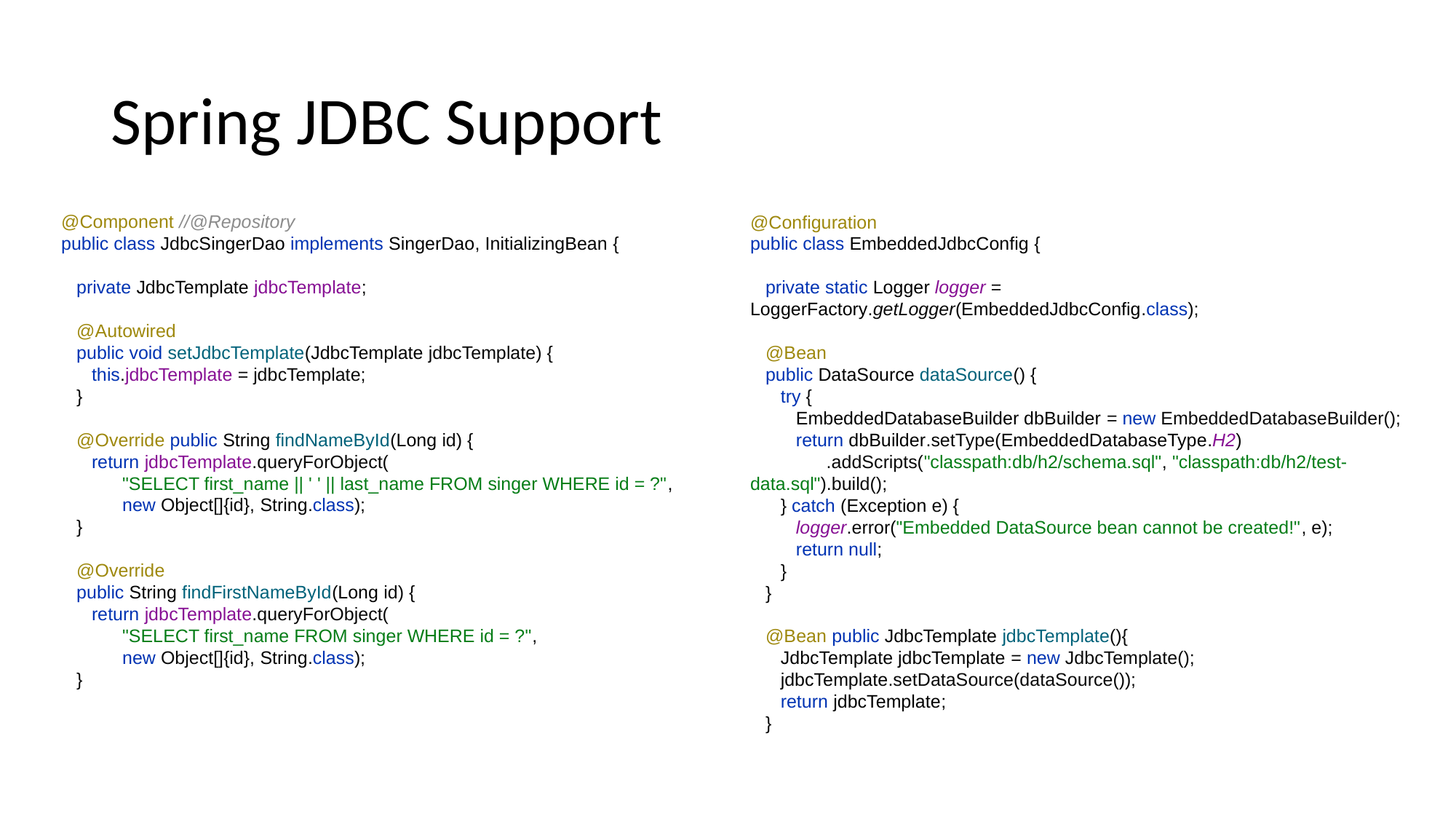

# Spring JDBC Support
@Component //@Repository
public class JdbcSingerDao implements SingerDao, InitializingBean {
   private JdbcTemplate jdbcTemplate;
   @Autowired
   public void setJdbcTemplate(JdbcTemplate jdbcTemplate) {
      this.jdbcTemplate = jdbcTemplate;
   }
   @Override public String findNameById(Long id) {
      return jdbcTemplate.queryForObject(
            "SELECT first_name || ' ' || last_name FROM singer WHERE id = ?",
            new Object[]{id}, String.class);
   }
   @Override
   public String findFirstNameById(Long id) {
      return jdbcTemplate.queryForObject(
            "SELECT first_name FROM singer WHERE id = ?",
            new Object[]{id}, String.class);
   }
@Configuration
public class EmbeddedJdbcConfig {
   private static Logger logger = LoggerFactory.getLogger(EmbeddedJdbcConfig.class);
   @Bean
   public DataSource dataSource() {
      try {
         EmbeddedDatabaseBuilder dbBuilder = new EmbeddedDatabaseBuilder();
         return dbBuilder.setType(EmbeddedDatabaseType.H2)
               .addScripts("classpath:db/h2/schema.sql", "classpath:db/h2/test-data.sql").build();
      } catch (Exception e) {
         logger.error("Embedded DataSource bean cannot be created!", e);
         return null;
      }
   }
   @Bean public JdbcTemplate jdbcTemplate(){
      JdbcTemplate jdbcTemplate = new JdbcTemplate();
      jdbcTemplate.setDataSource(dataSource());
      return jdbcTemplate;
   }